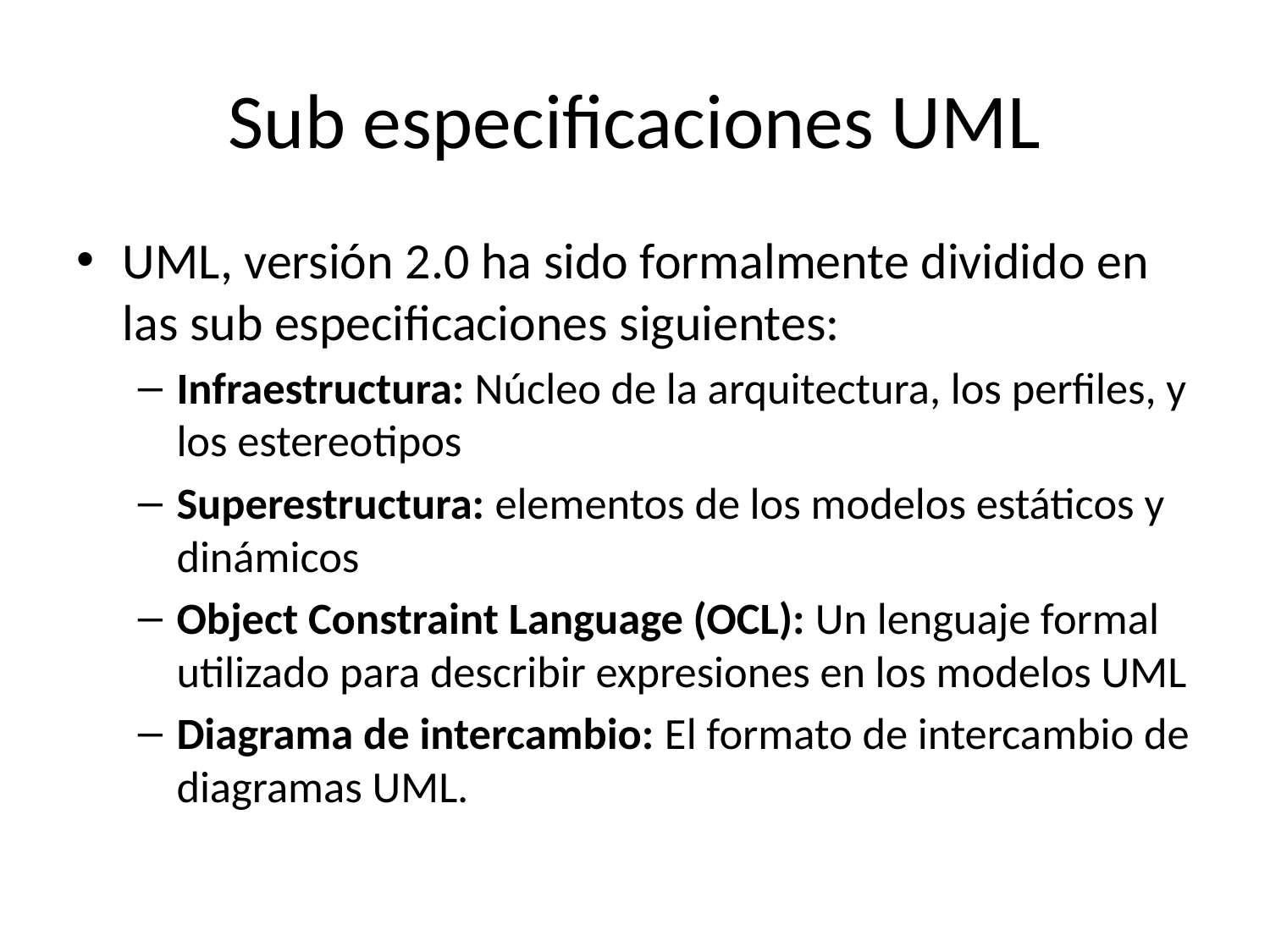

# Sub especificaciones UML
UML, versión 2.0 ha sido formalmente dividido en las sub especificaciones siguientes:
Infraestructura: Núcleo de la arquitectura, los perfiles, y los estereotipos
Superestructura: elementos de los modelos estáticos y dinámicos
Object Constraint Language (OCL): Un lenguaje formal utilizado para describir expresiones en los modelos UML
Diagrama de intercambio: El formato de intercambio de diagramas UML.